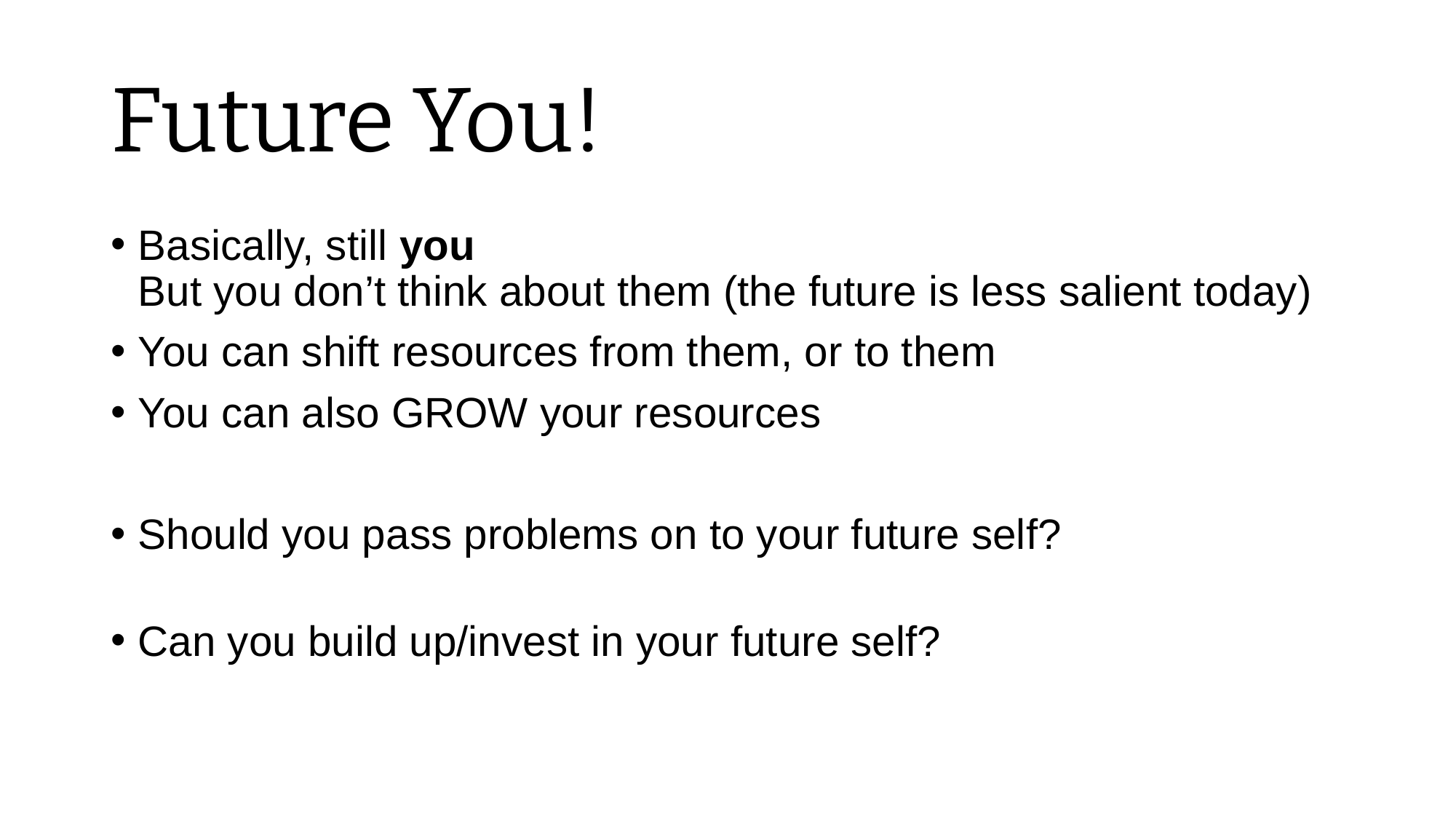

# Future You!
Basically, still you
But you don’t think about them (the future is less salient today)
You can shift resources from them, or to them
You can also GROW your resources

Should you pass problems on to your future self?
Can you build up/invest in your future self?